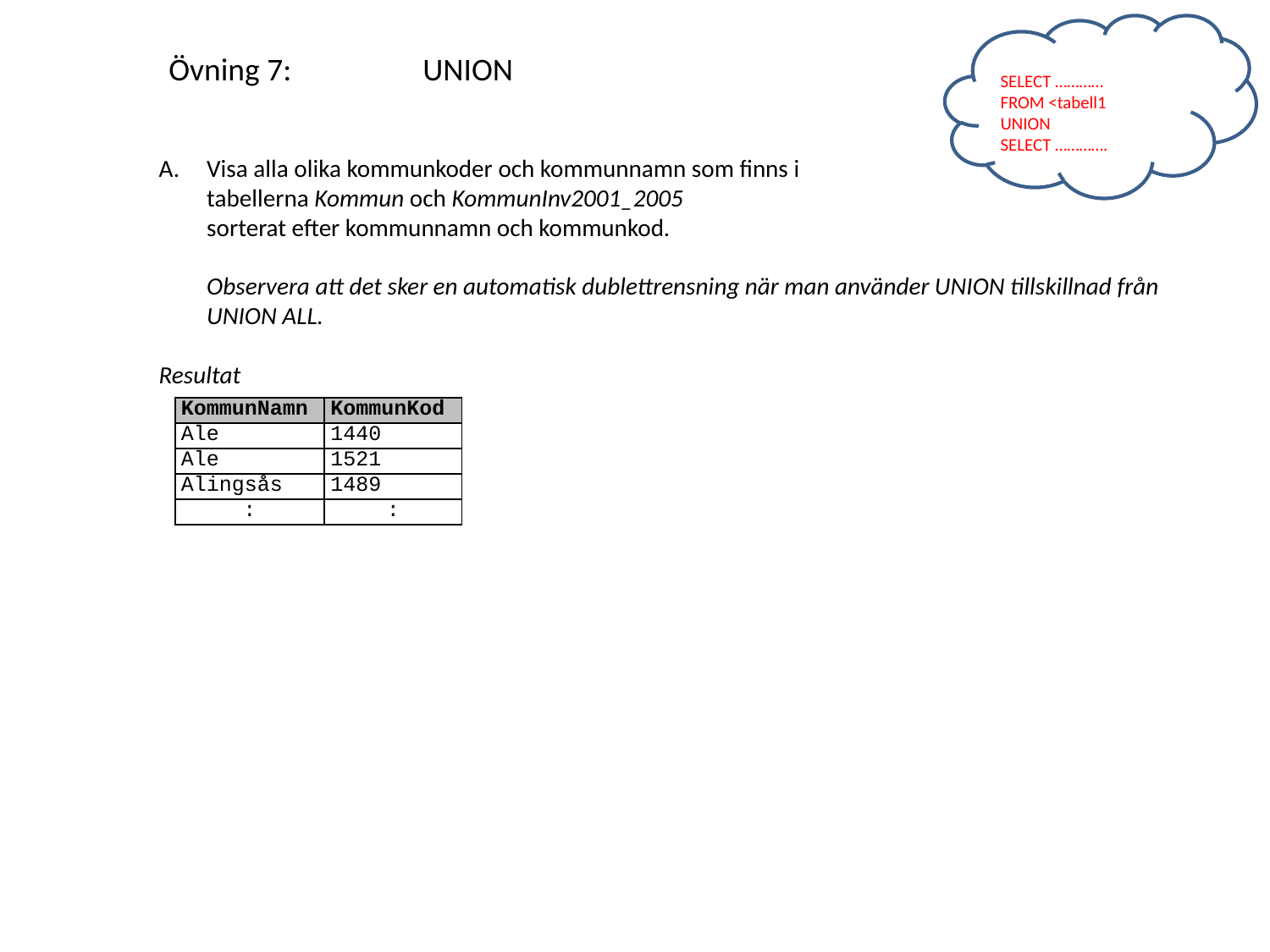

SELECT …………
FROM <tabell1
UNION
SELECT ………….
Övning 7:		UNION
Visa alla olika kommunkoder och kommunnamn som finns i
tabellerna Kommun och KommunInv2001_2005
sorterat efter kommunnamn och kommunkod.
Observera att det sker en automatisk dublettrensning när man använder UNION tillskillnad från UNION ALL.

Resultat
| KommunNamn | KommunKod |
| --- | --- |
| Ale | 1440 |
| Ale | 1521 |
| Alingsås | 1489 |
| : | : |